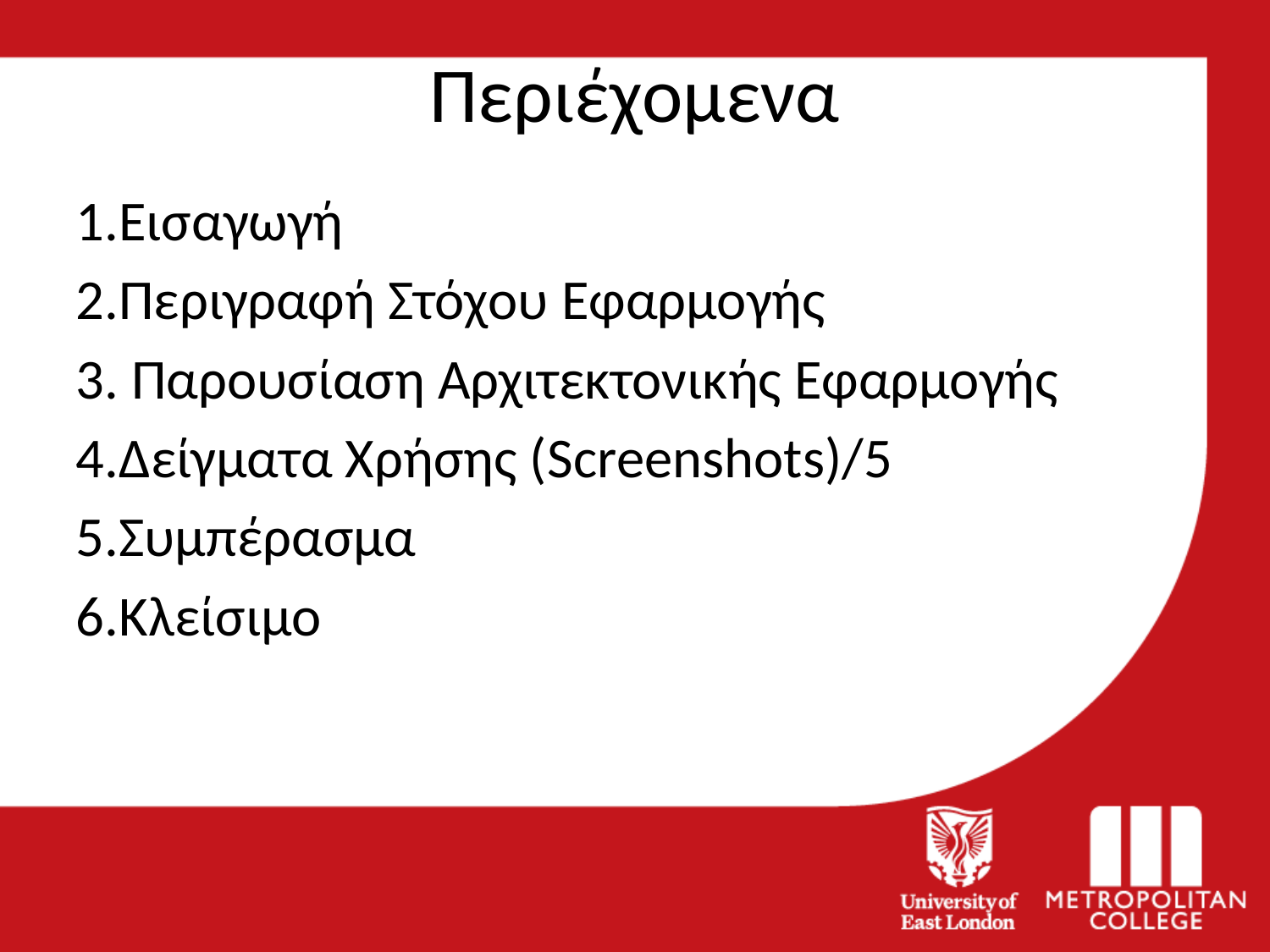

# Περιέχομενα
1.Εισαγωγή
2.Περιγραφή Στόχου Εφαρμογής
3. Παρουσίαση Αρχιτεκτονικής Εφαρμογής
4.Δείγματα Χρήσης (Screenshots)/5
5.Συμπέρασμα
6.Κλείσιμο